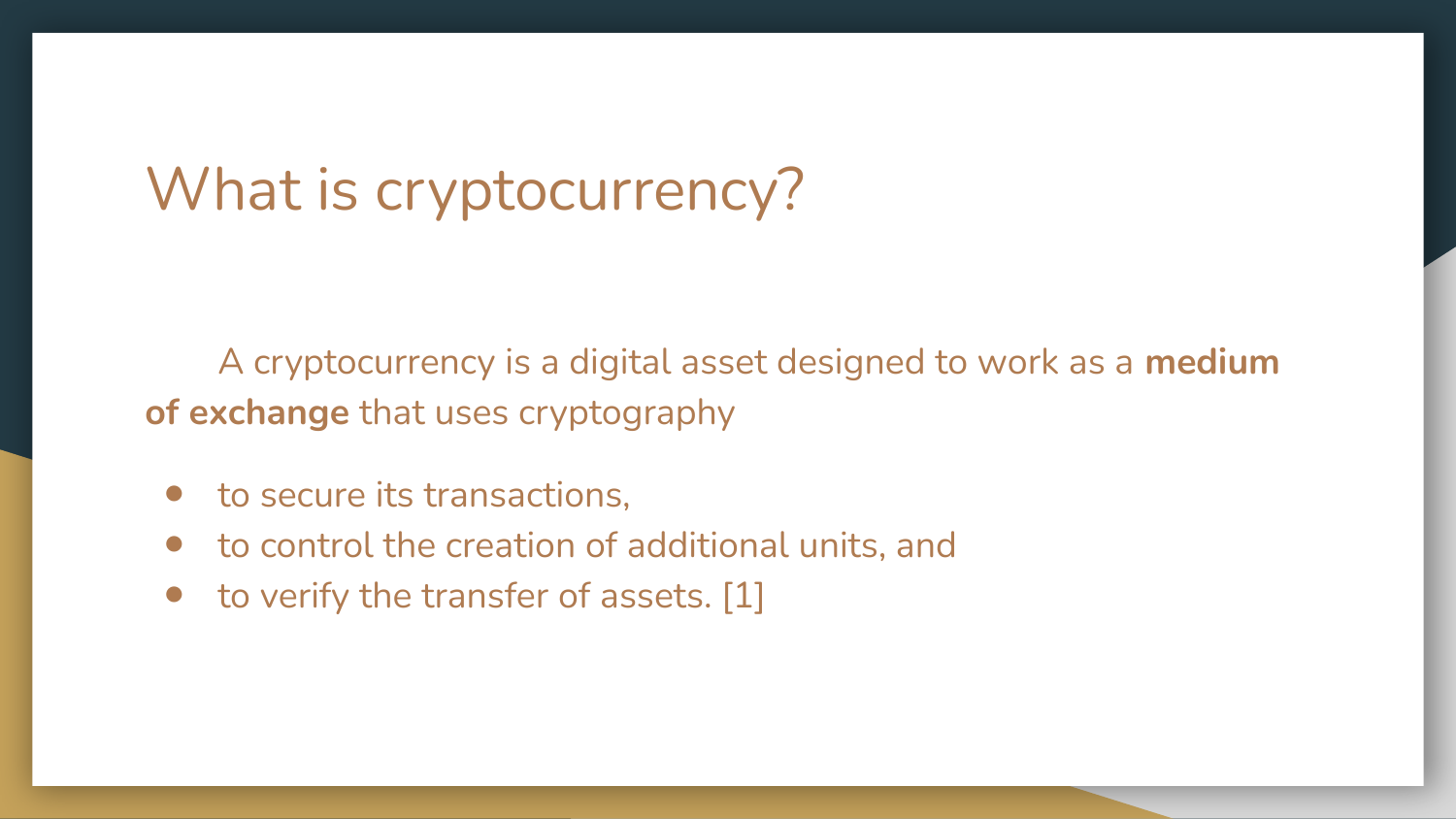

# What is cryptocurrency?
A cryptocurrency is a digital asset designed to work as a medium of exchange that uses cryptography
to secure its transactions,
to control the creation of additional units, and
to verify the transfer of assets. [1]